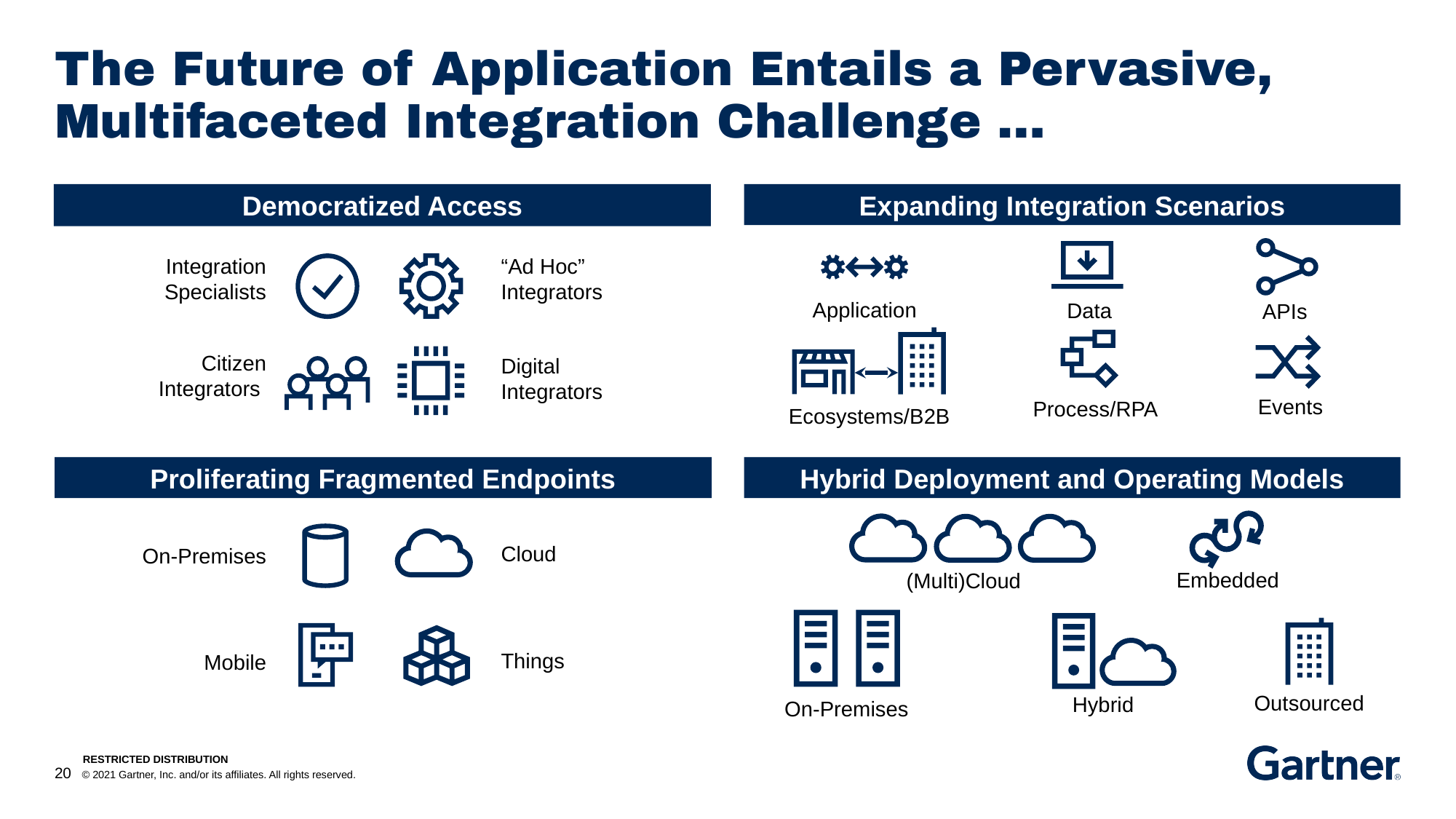

# The Future of Application Entails a Pervasive, Multifaceted Integration Challenge …
Democratized Access

Integration Specialists
“Ad Hoc” Integrators

Citizen Integrators
Digital Integrators

Expanding Integration Scenarios

Application
Data
APIs

Events
Process/RPA
Ecosystems/B2B
Proliferating Fragmented Endpoints

Cloud
On-Premises

Things
Mobile
Hybrid Deployment and Operating Models

Embedded
(Multi)Cloud

Hybrid
On-Premises

Outsourced